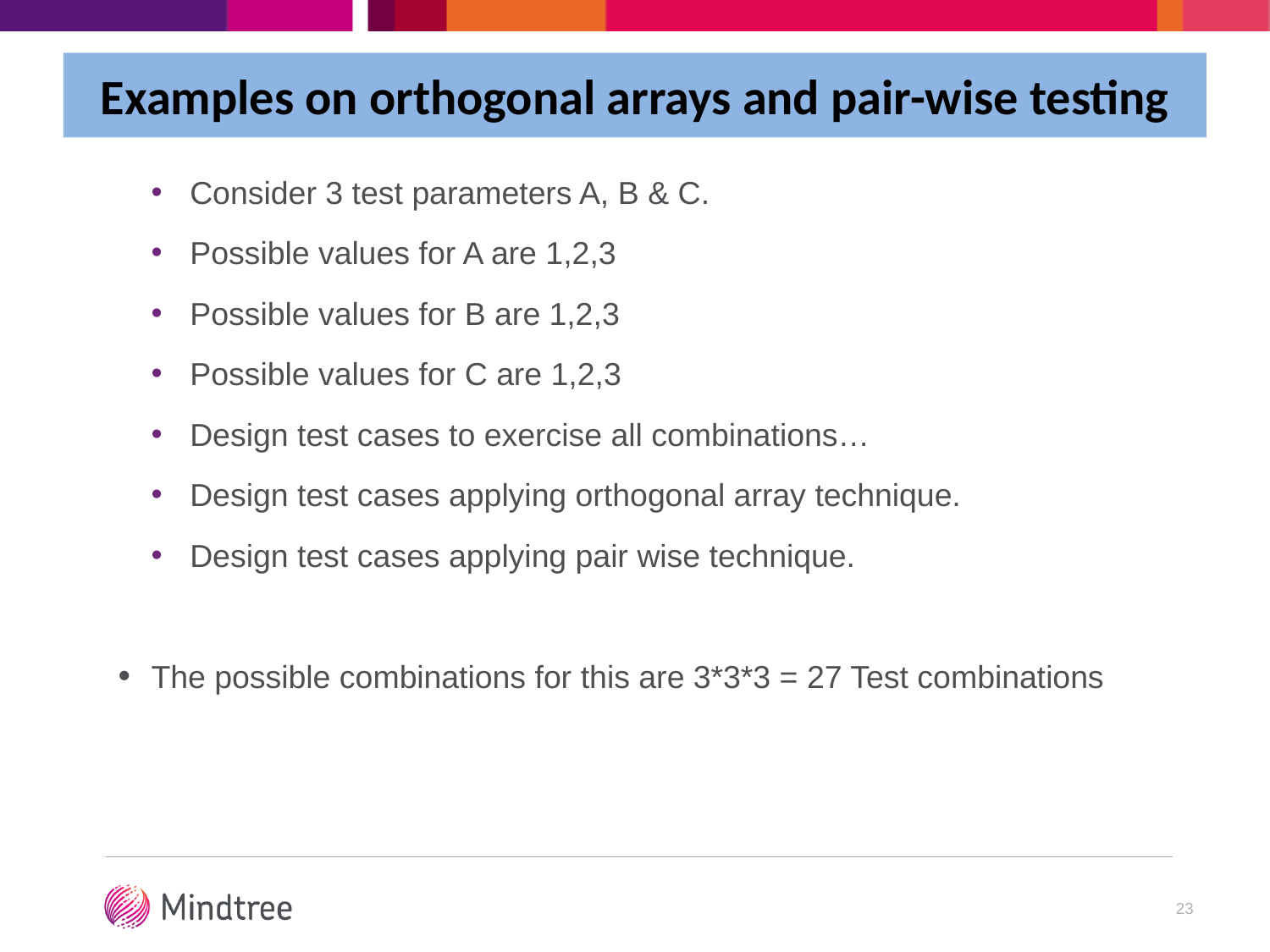

Examples on orthogonal arrays and pair-wise testing
Consider 3 test parameters A, B & C.
Possible values for A are 1,2,3
Possible values for B are 1,2,3
Possible values for C are 1,2,3
Design test cases to exercise all combinations…
Design test cases applying orthogonal array technique.
Design test cases applying pair wise technique.

The possible combinations for this are 3*3*3 = 27 Test combinations

23